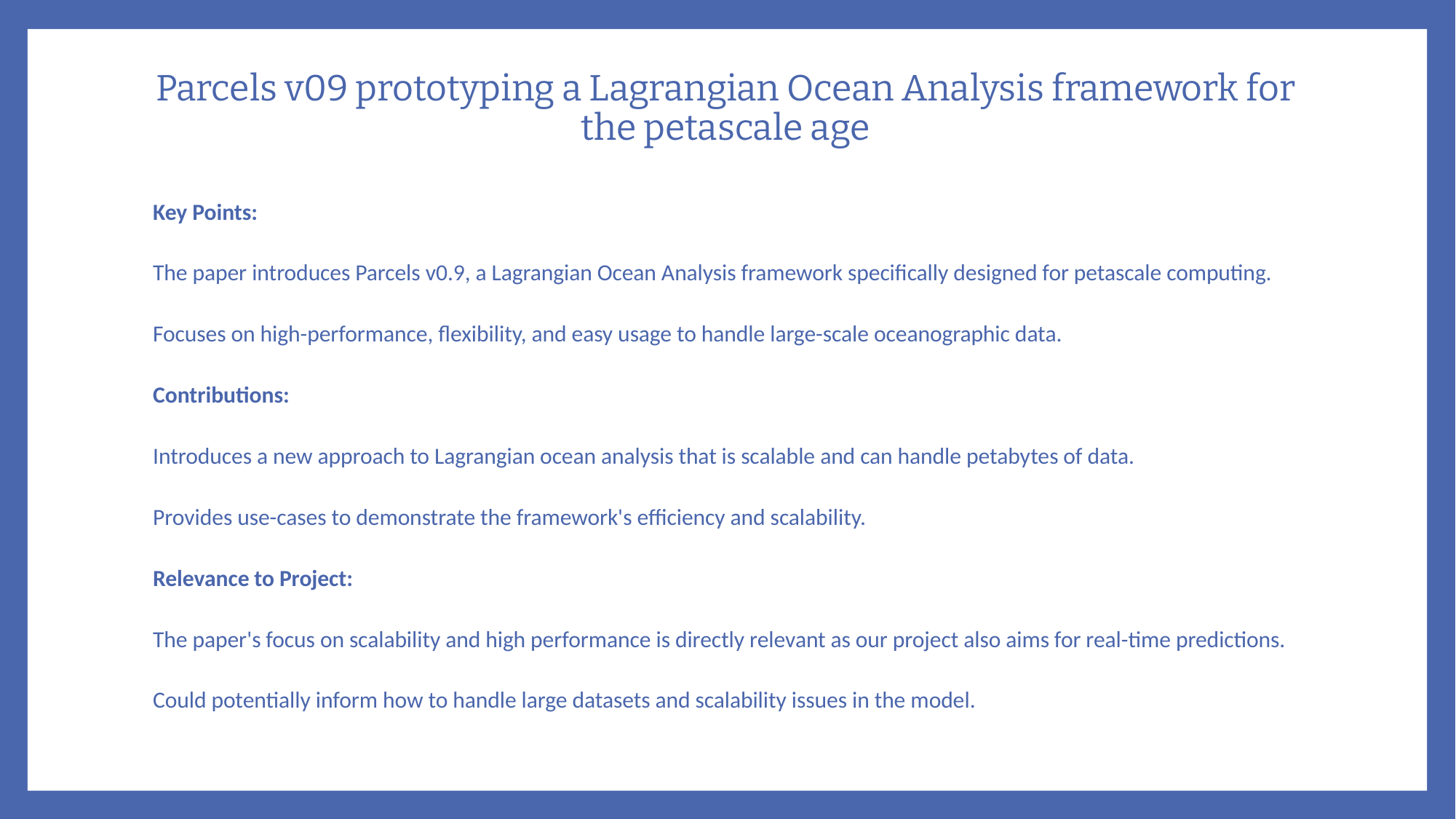

# Parcels v09 prototyping a Lagrangian Ocean Analysis framework for the petascale age
Key Points:
The paper introduces Parcels v0.9, a Lagrangian Ocean Analysis framework specifically designed for petascale computing.
Focuses on high-performance, flexibility, and easy usage to handle large-scale oceanographic data.
Contributions:
Introduces a new approach to Lagrangian ocean analysis that is scalable and can handle petabytes of data.
Provides use-cases to demonstrate the framework's efficiency and scalability.
Relevance to Project:
The paper's focus on scalability and high performance is directly relevant as our project also aims for real-time predictions.
Could potentially inform how to handle large datasets and scalability issues in the model.